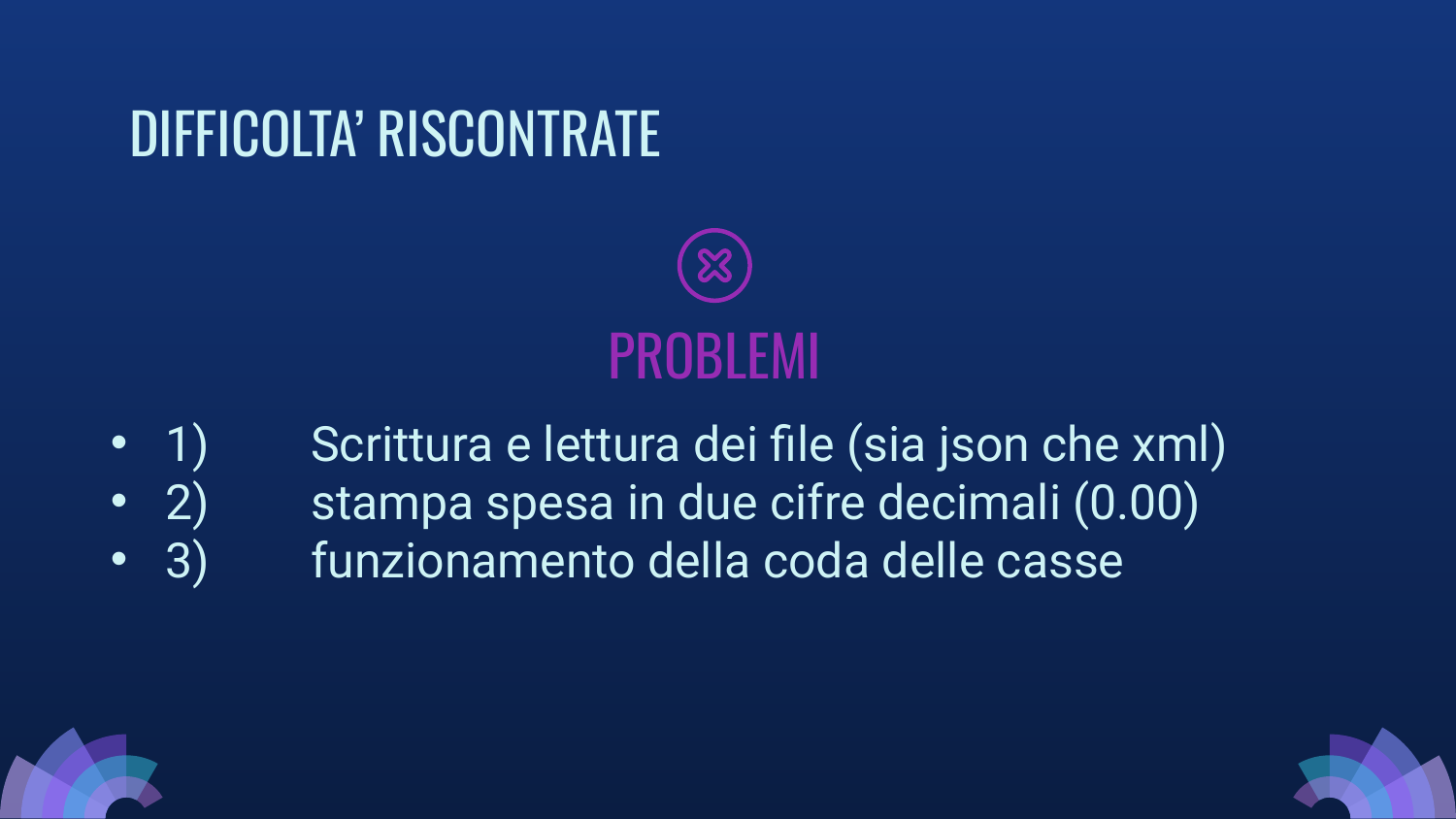

DIFFICOLTA’ RISCONTRATE

PROBLEMI
1)	Scrittura e lettura dei file (sia json che xml)
2)	stampa spesa in due cifre decimali (0.00)
3)	funzionamento della coda delle casse